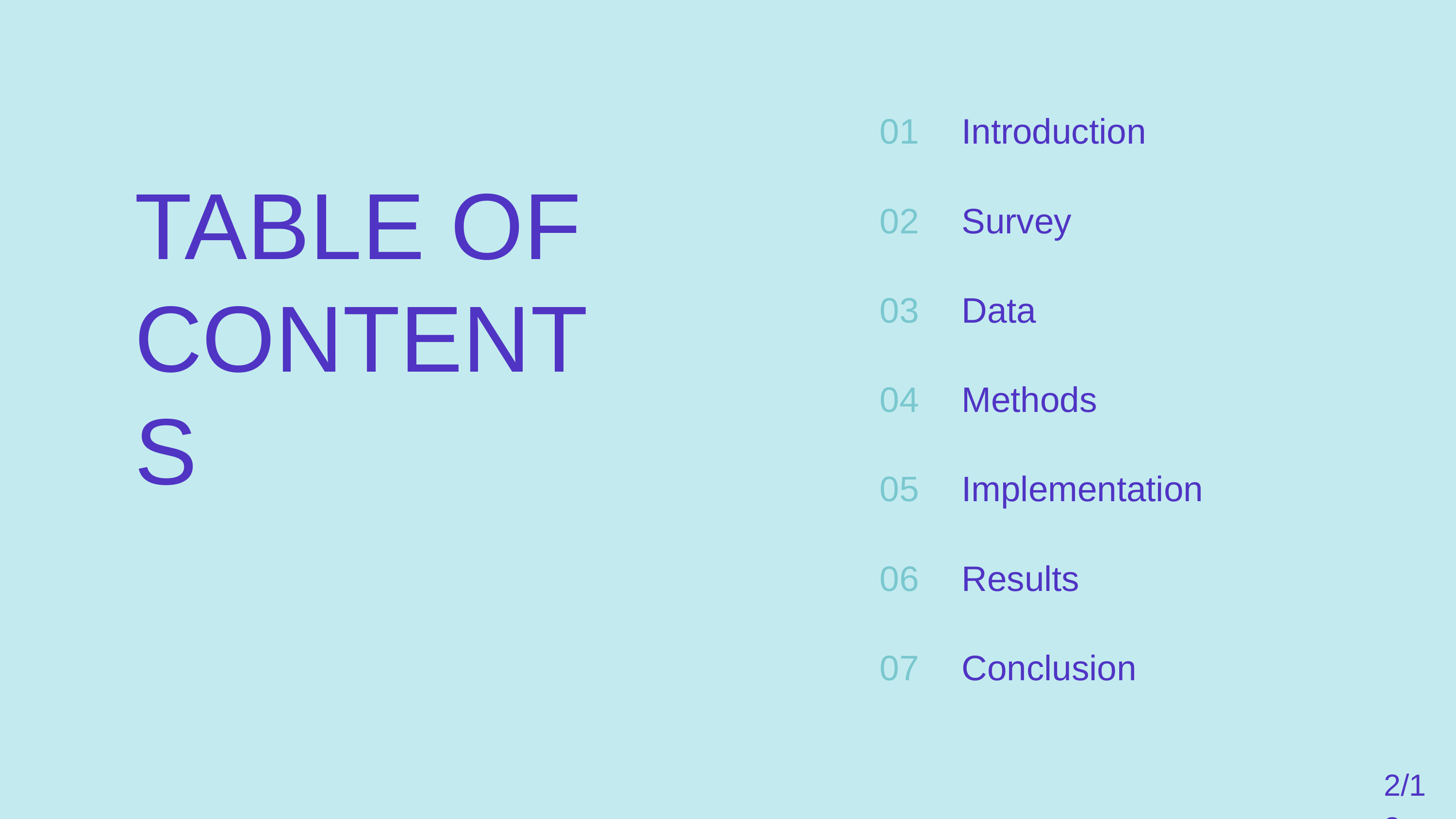

| 01 | Introduction |
| --- | --- |
| 02 | Survey |
| 03 | Data |
| 04 | Methods |
| 05 | Implementation |
| 06 | Results |
| 07 | Conclusion |
TABLE OF CONTENTS

2/18